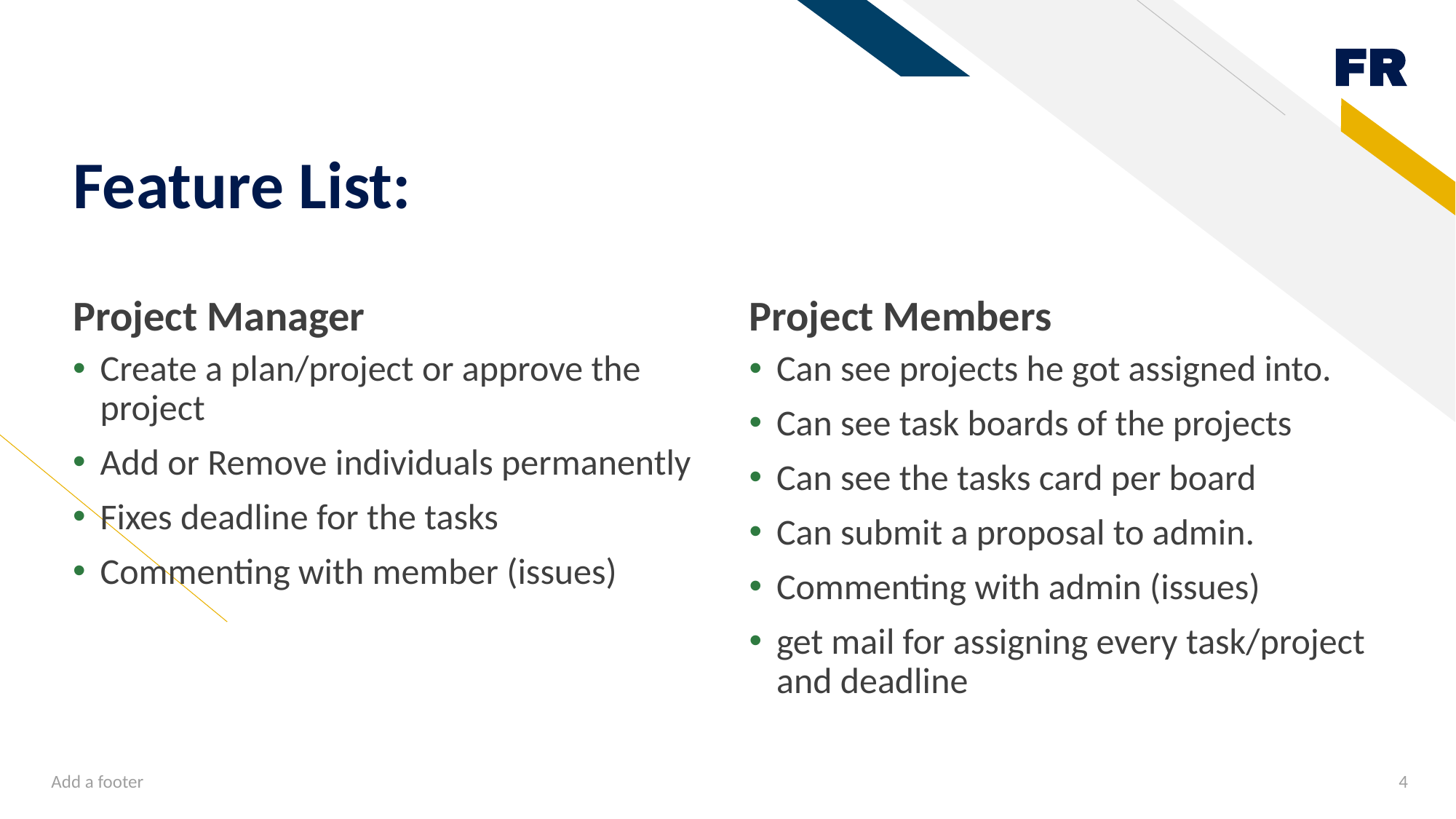

# Feature List:
Project Manager
Project Members
Create a plan/project or approve the project
Add or Remove individuals permanently
Fixes deadline for the tasks
Commenting with member (issues)
Can see projects he got assigned into.
Can see task boards of the projects
Can see the tasks card per board
Can submit a proposal to admin.
Commenting with admin (issues)
get mail for assigning every task/project and deadline
Add a footer
4